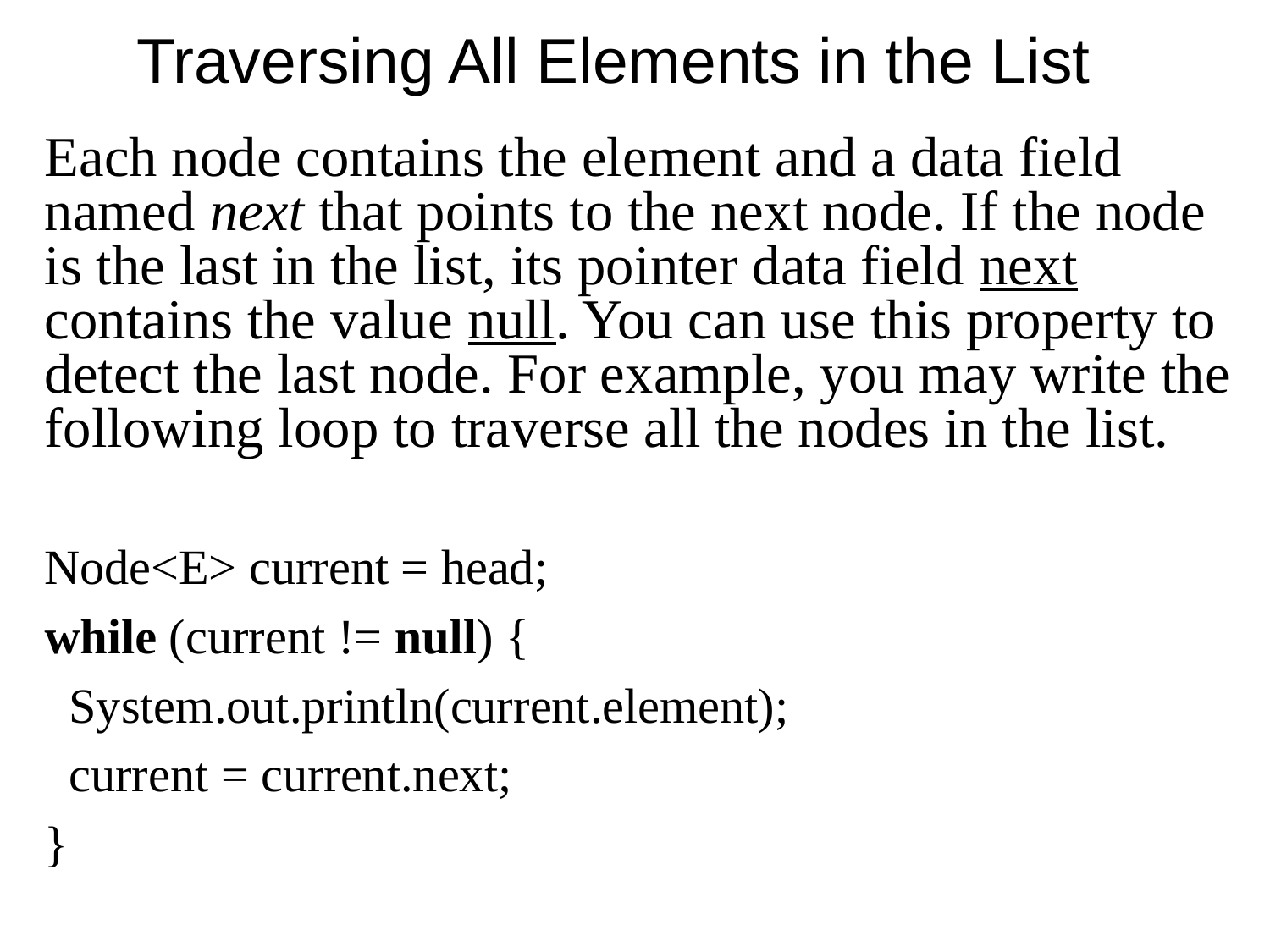

# Traversing All Elements in the List
Each node contains the element and a data field named next that points to the next node. If the node is the last in the list, its pointer data field next contains the value null. You can use this property to detect the last node. For example, you may write the following loop to traverse all the nodes in the list.

Node<E> current = head;
while (current != null) {
  System.out.println(current.element);
  current = current.next;
}
26